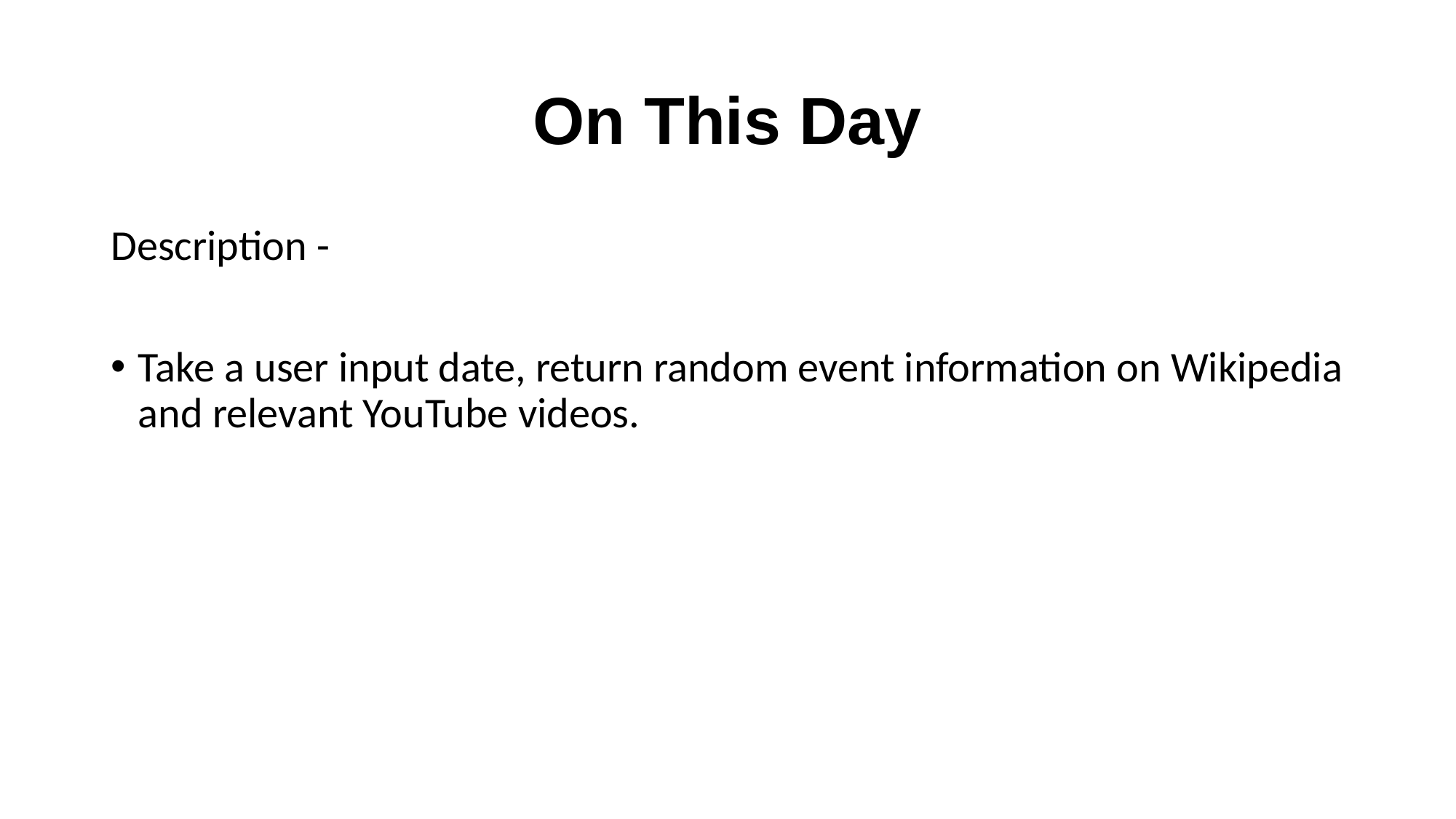

# On This Day
Description -

Take a user input date, return random event information on Wikipedia and relevant YouTube videos.